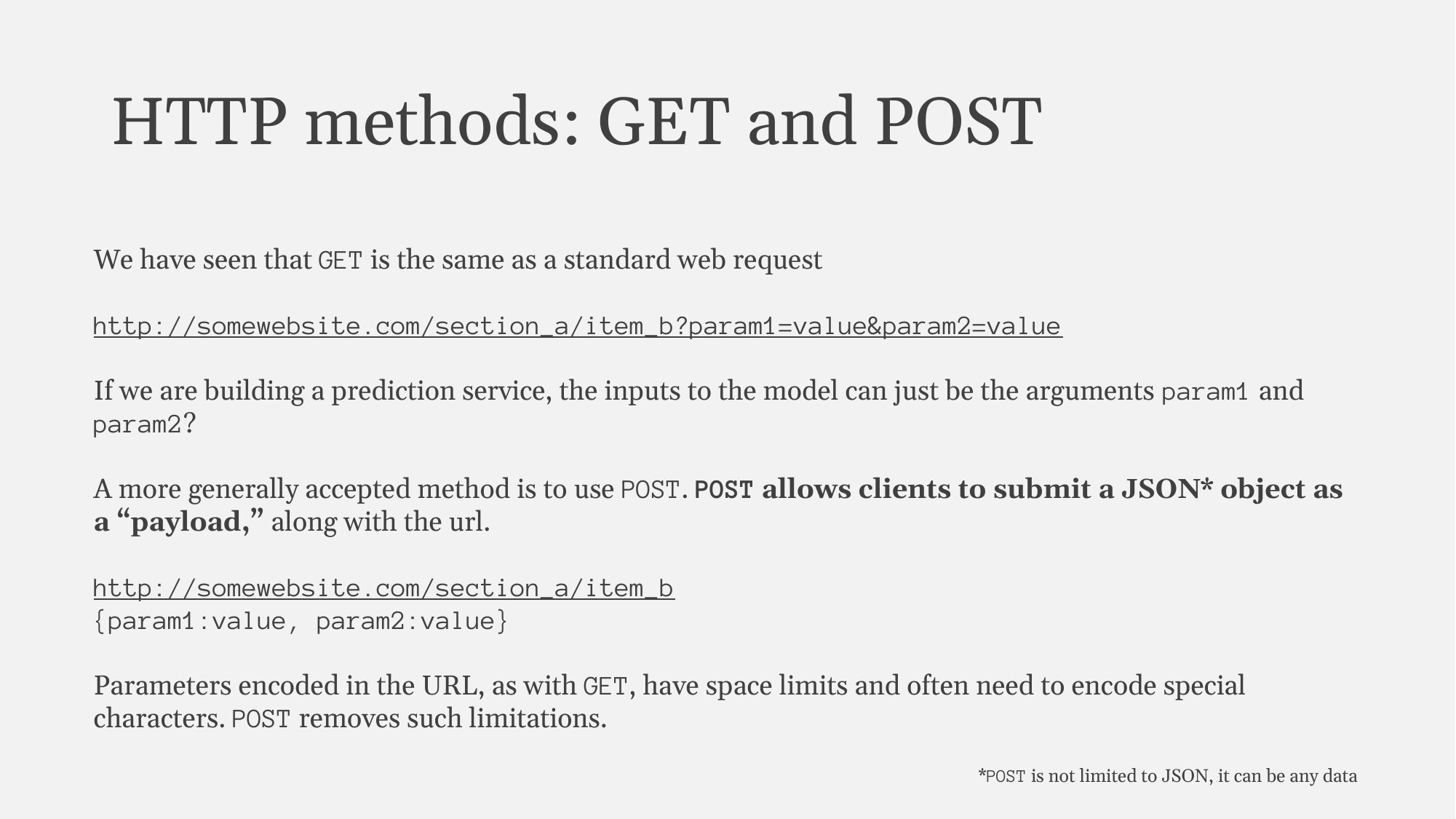

# HTTP methods: GET and POST
We have seen that GET is the same as a standard web request

http://somewebsite.com/section_a/item_b?param1=value&param2=value

If we are building a prediction service, the inputs to the model can just be the arguments param1 and param2?

A more generally accepted method is to use POST. POST allows clients to submit a JSON* object as a “payload,” along with the url.

http://somewebsite.com/section_a/item_b
{param1:value, param2:value}

Parameters encoded in the URL, as with GET, have space limits and often need to encode special characters. POST removes such limitations.
*POST is not limited to JSON, it can be any data